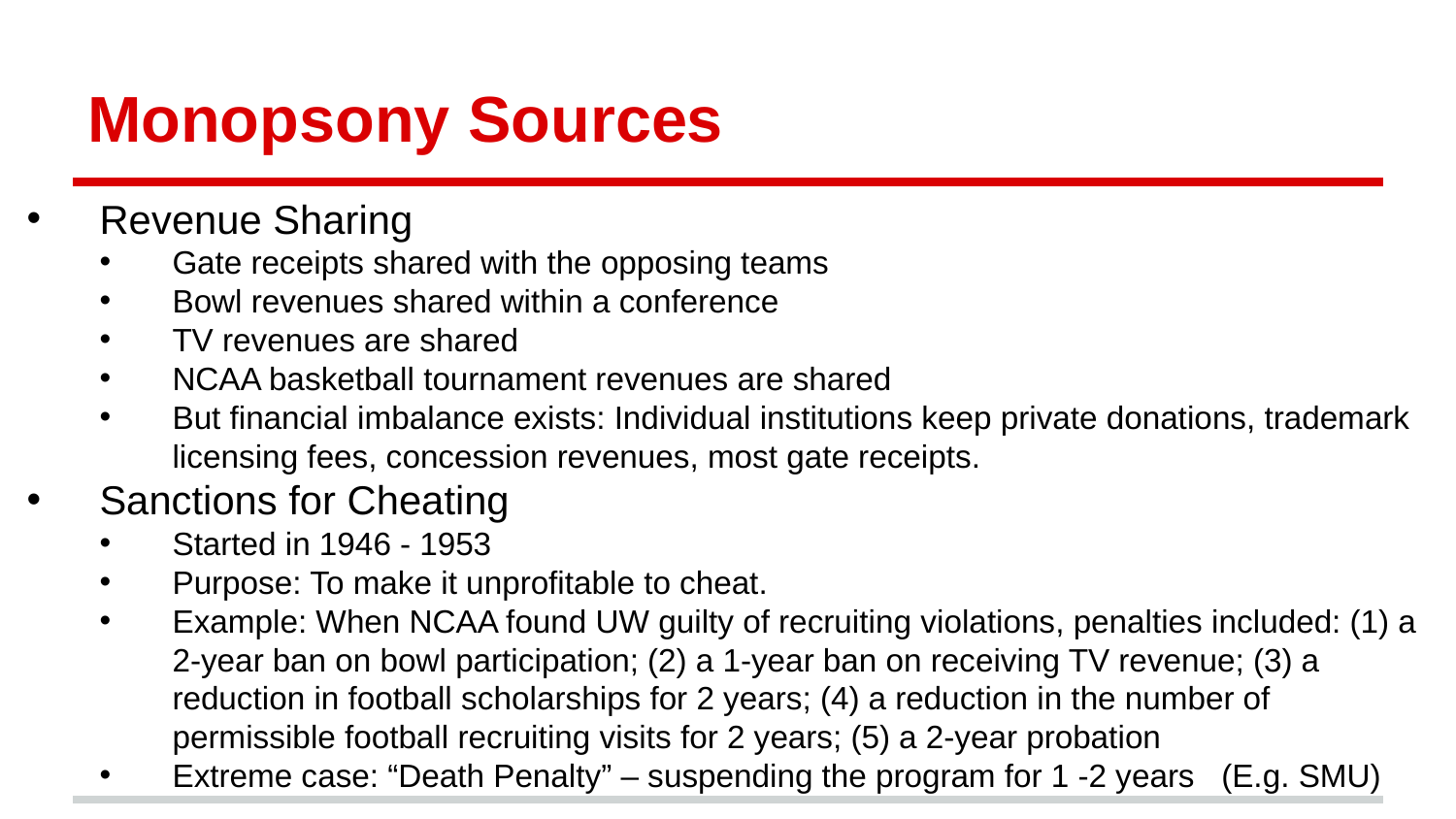

# Monopsony Sources
Revenue Sharing
Gate receipts shared with the opposing teams
Bowl revenues shared within a conference
TV revenues are shared
NCAA basketball tournament revenues are shared
But financial imbalance exists: Individual institutions keep private donations, trademark licensing fees, concession revenues, most gate receipts.
Sanctions for Cheating
Started in 1946 - 1953
Purpose: To make it unprofitable to cheat.
Example: When NCAA found UW guilty of recruiting violations, penalties included: (1) a 2-year ban on bowl participation; (2) a 1-year ban on receiving TV revenue; (3) a reduction in football scholarships for 2 years; (4) a reduction in the number of permissible football recruiting visits for 2 years; (5) a 2-year probation
Extreme case: “Death Penalty” – suspending the program for 1 -2 years   (E.g. SMU)